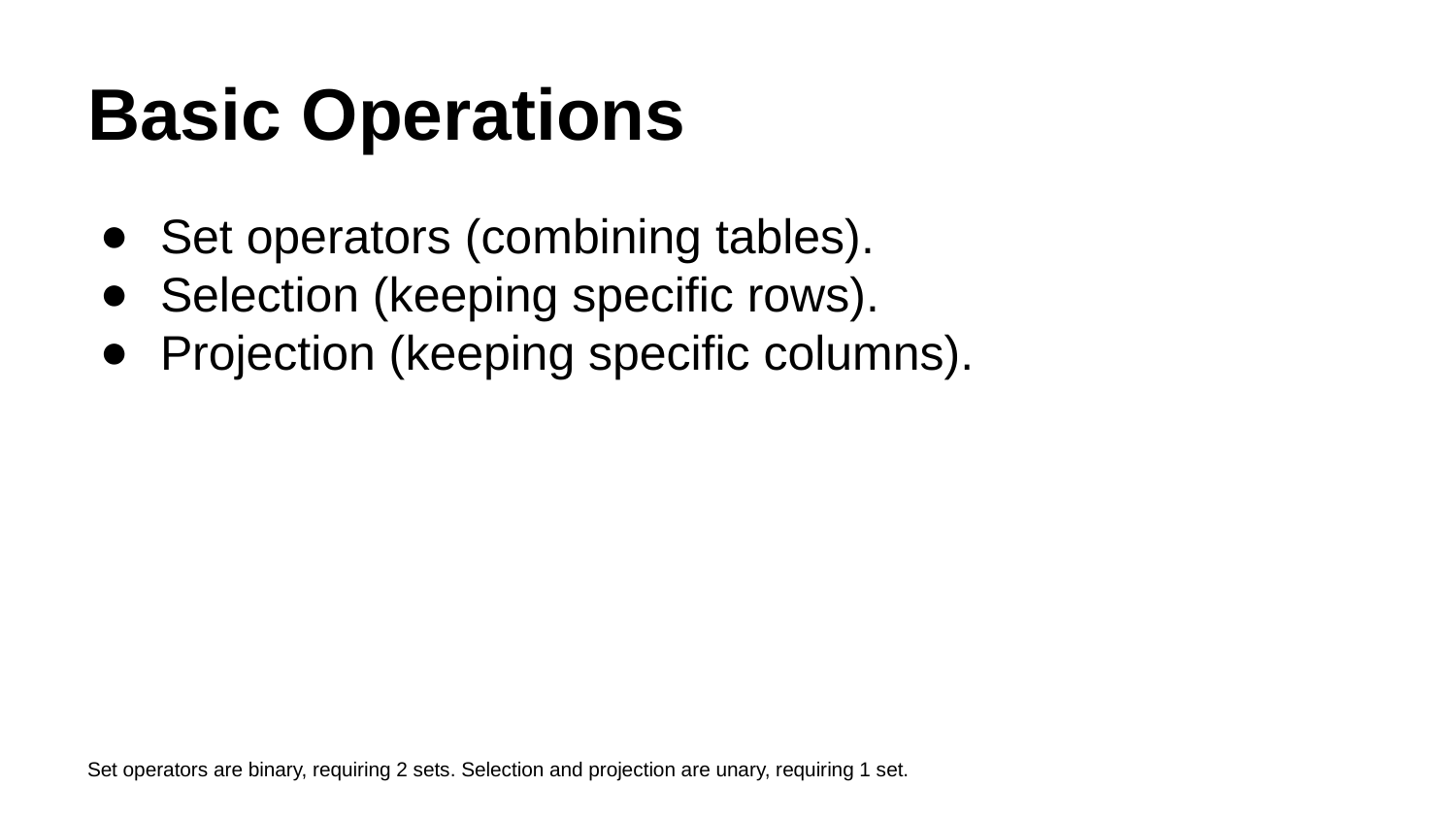

# Basic Operations
Set operators (combining tables).
Selection (keeping specific rows).
Projection (keeping specific columns).

Set operators are binary, requiring 2 sets. Selection and projection are unary, requiring 1 set.